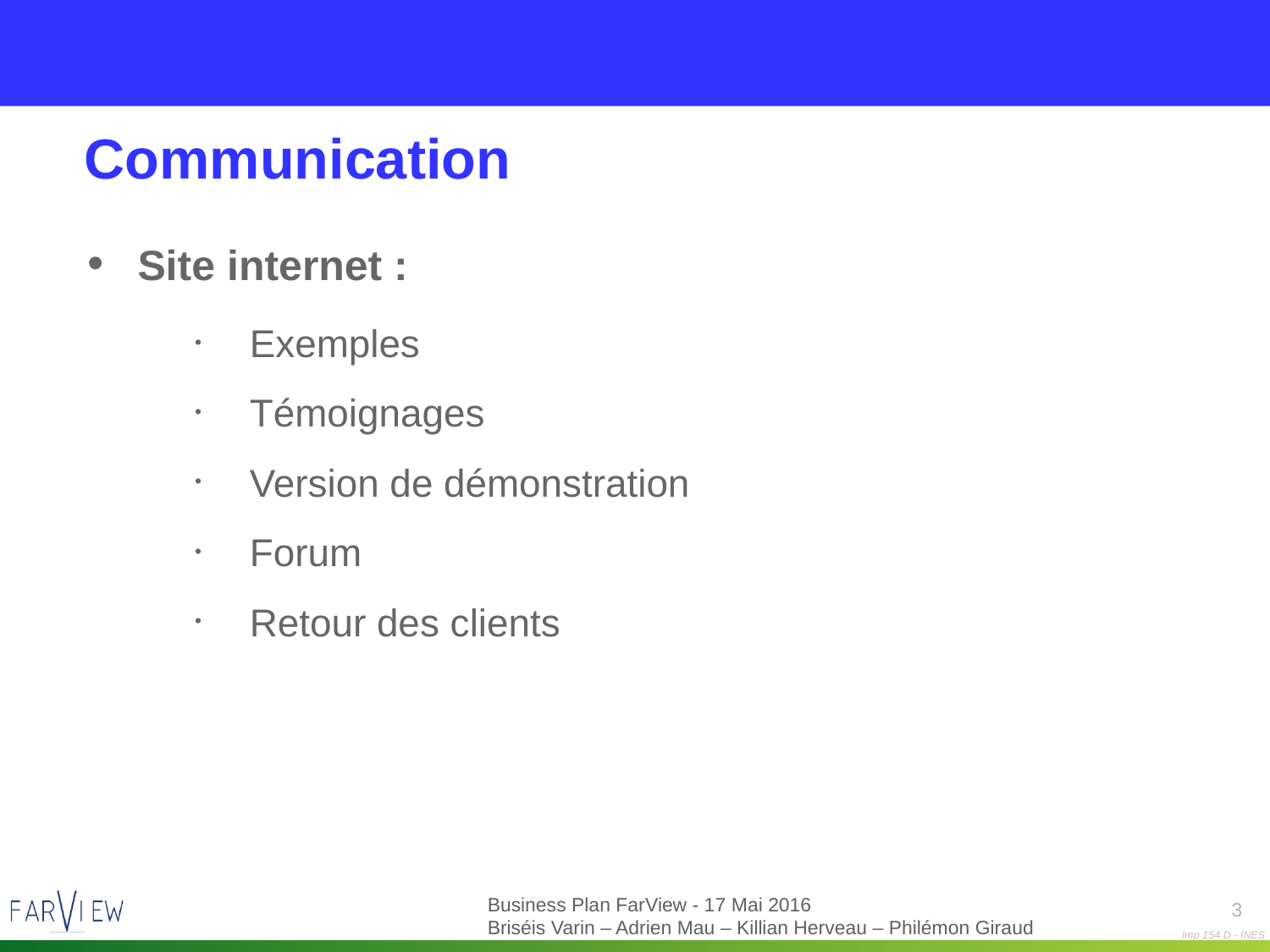

# Communication
Site internet :
Exemples
Témoignages
Version de démonstration
Forum
Retour des clients

3